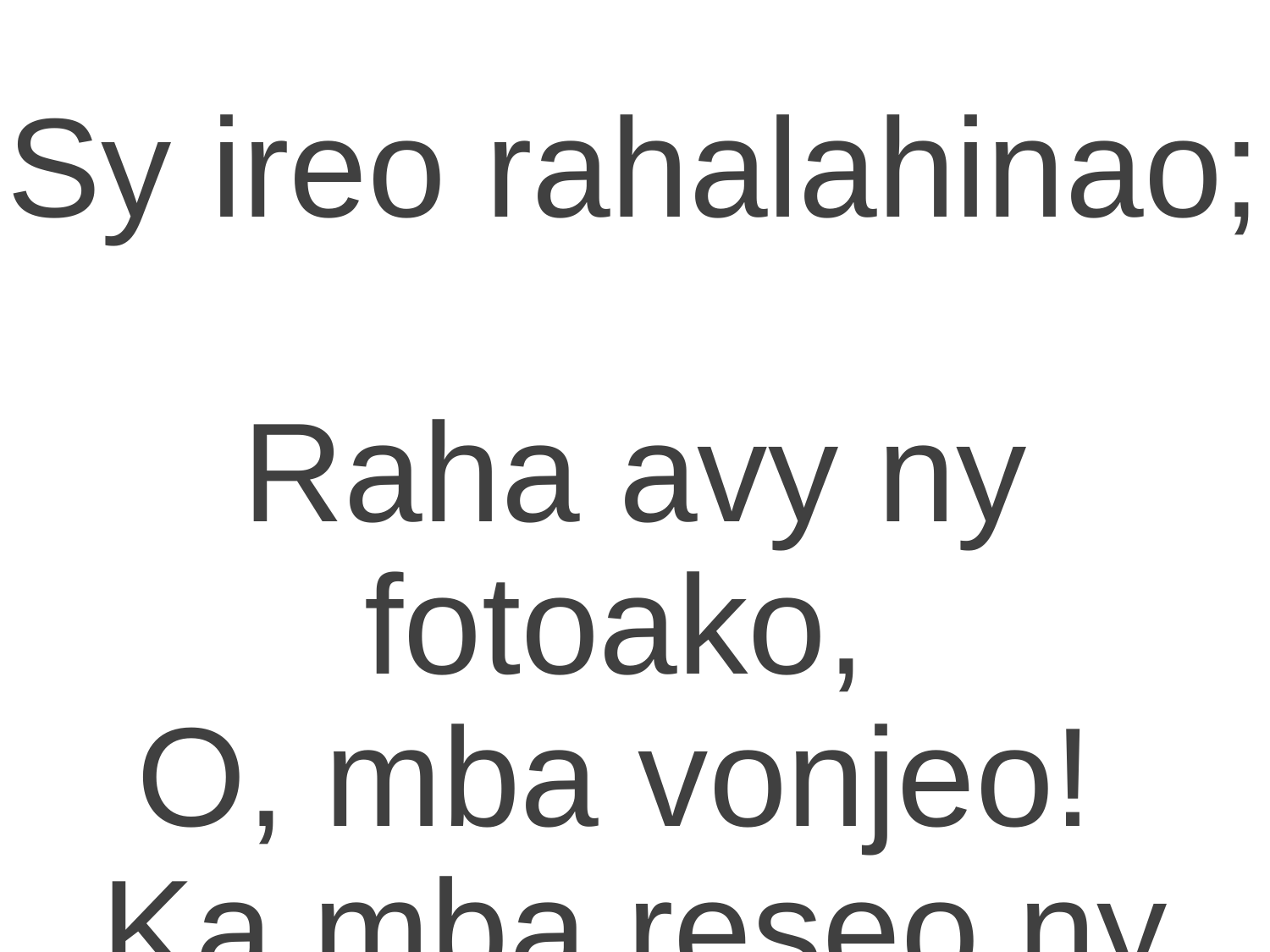

Mba hitiavako Anao
Sy ireo rahalahinao;
Raha avy ny fotoako,
O, mba vonjeo!
Ka mba reseo ny rafiko.